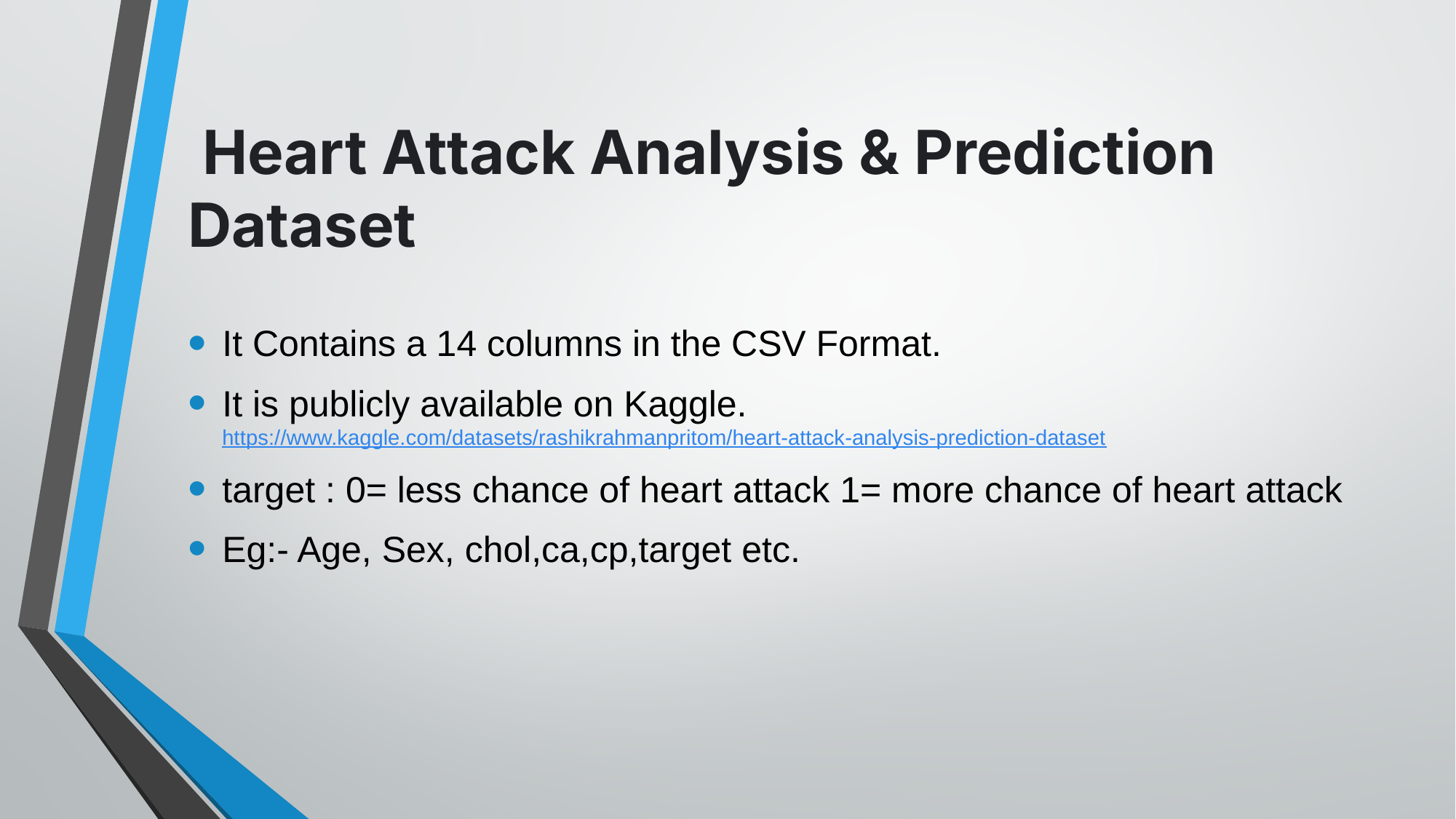

# Heart Attack Analysis & Prediction Dataset
It Contains a 14 columns in the CSV Format.
It is publicly available on Kaggle. https://www.kaggle.com/datasets/rashikrahmanpritom/heart-attack-analysis-prediction-dataset
target : 0= less chance of heart attack 1= more chance of heart attack
Eg:- Age, Sex, chol,ca,cp,target etc.